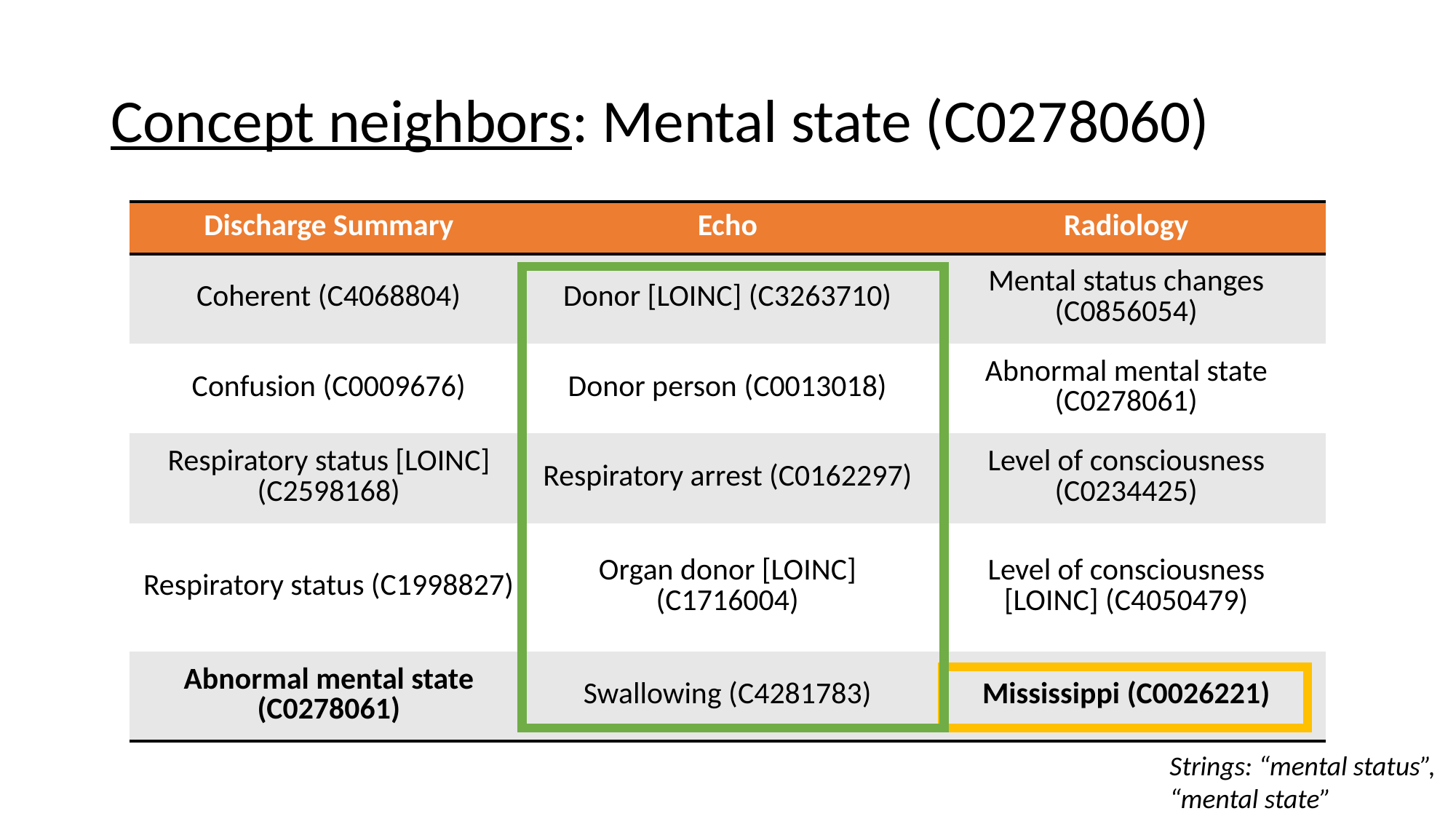

# Concept neighbors: Mental state (C0278060)
| Discharge Summary | Echo | Radiology |
| --- | --- | --- |
| Coherent (C4068804) | Donor [LOINC] (C3263710) | Mental status changes (C0856054) |
| Confusion (C0009676) | Donor person (C0013018) | Abnormal mental state (C0278061) |
| Respiratory status [LOINC] (C2598168) | Respiratory arrest (C0162297) | Level of consciousness (C0234425) |
| Respiratory status (C1998827) | Organ donor [LOINC] (C1716004) | Level of consciousness [LOINC] (C4050479) |
| Abnormal mental state (C0278061) | Swallowing (C4281783) | Mississippi (C0026221) |

Strings: “mental status”, “mental state”